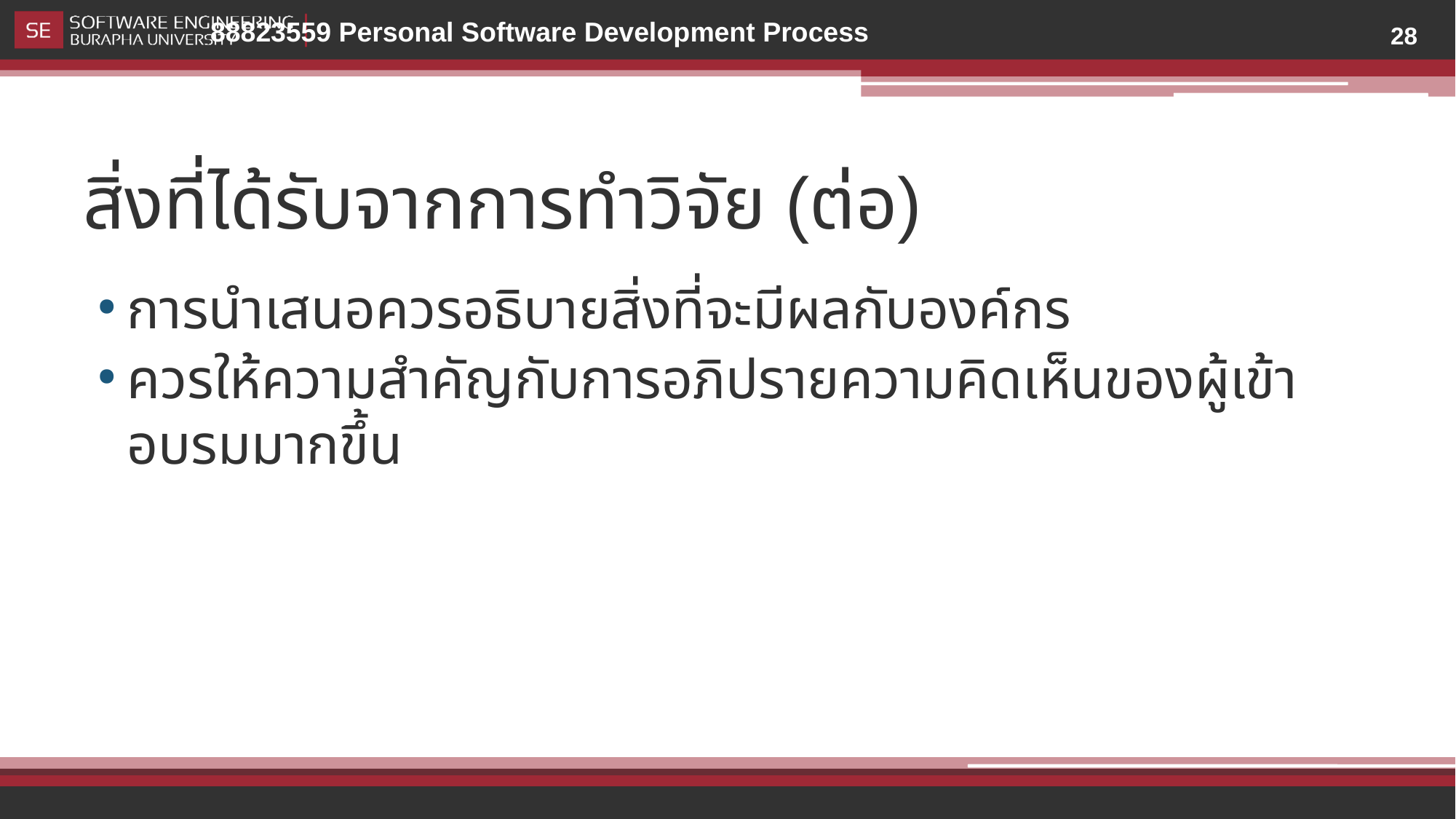

28
# สิ่งที่ได้รับจากการทำวิจัย (ต่อ)
การนำเสนอควรอธิบายสิ่งที่จะมีผลกับองค์กร
ควรให้ความสำคัญกับการอภิปรายความคิดเห็นของผู้เข้าอบรมมากขึ้น